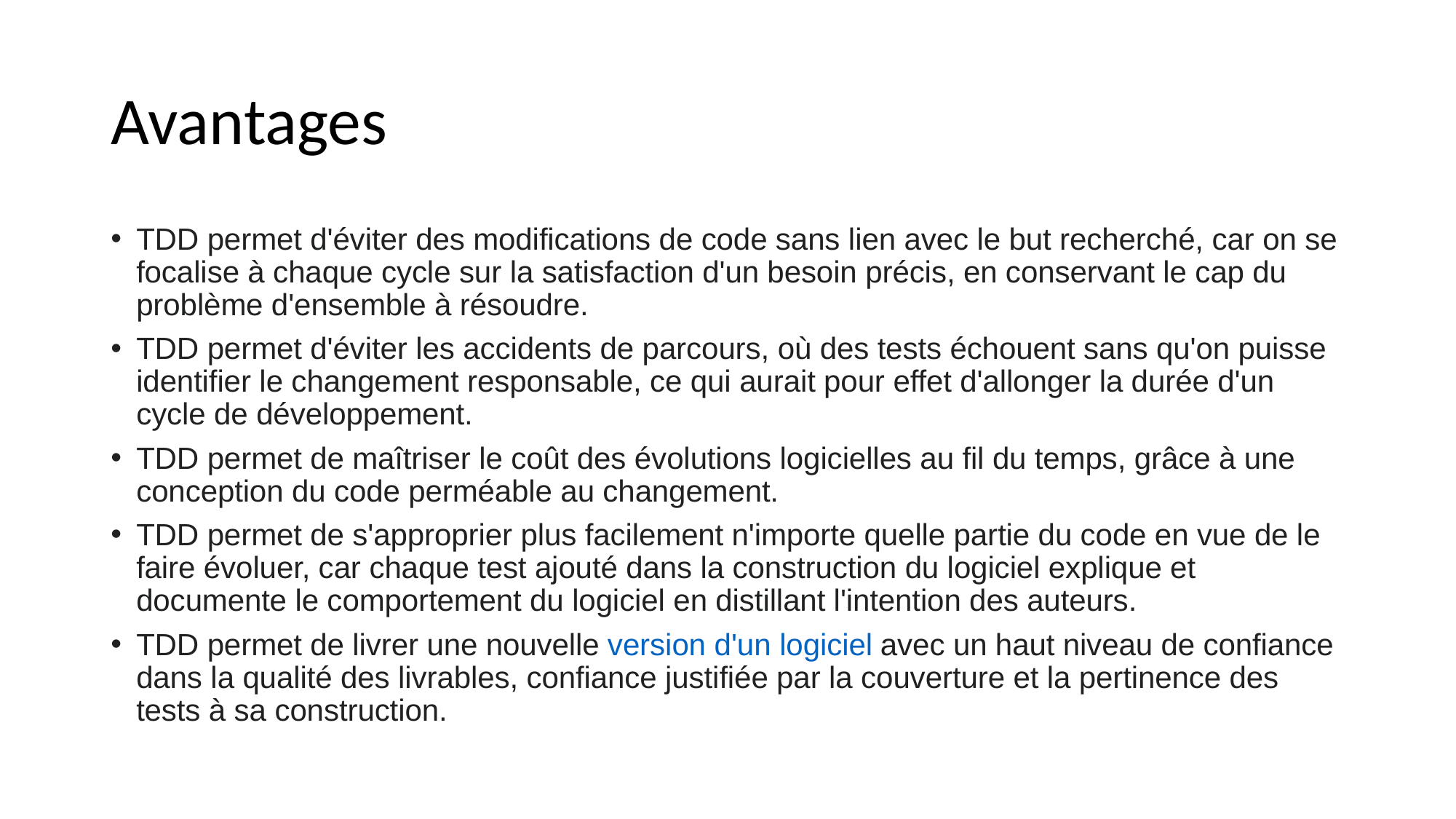

# Avantages
TDD permet d'éviter des modifications de code sans lien avec le but recherché, car on se focalise à chaque cycle sur la satisfaction d'un besoin précis, en conservant le cap du problème d'ensemble à résoudre.
TDD permet d'éviter les accidents de parcours, où des tests échouent sans qu'on puisse identifier le changement responsable, ce qui aurait pour effet d'allonger la durée d'un cycle de développement.
TDD permet de maîtriser le coût des évolutions logicielles au fil du temps, grâce à une conception du code perméable au changement.
TDD permet de s'approprier plus facilement n'importe quelle partie du code en vue de le faire évoluer, car chaque test ajouté dans la construction du logiciel explique et documente le comportement du logiciel en distillant l'intention des auteurs.
TDD permet de livrer une nouvelle version d'un logiciel avec un haut niveau de confiance dans la qualité des livrables, confiance justifiée par la couverture et la pertinence des tests à sa construction.